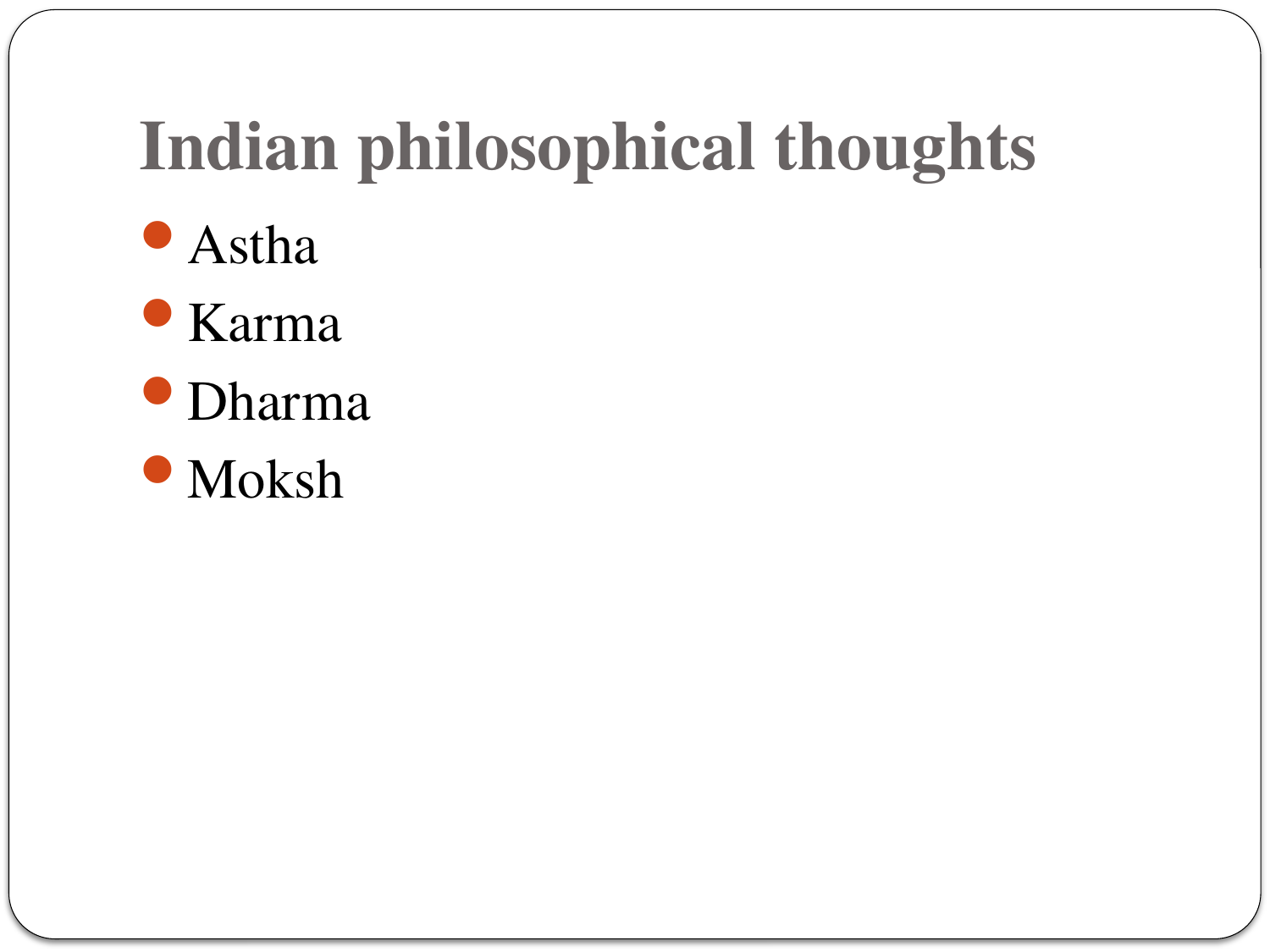

# Indian philosophical thoughts
Astha
Karma
Dharma
Moksh